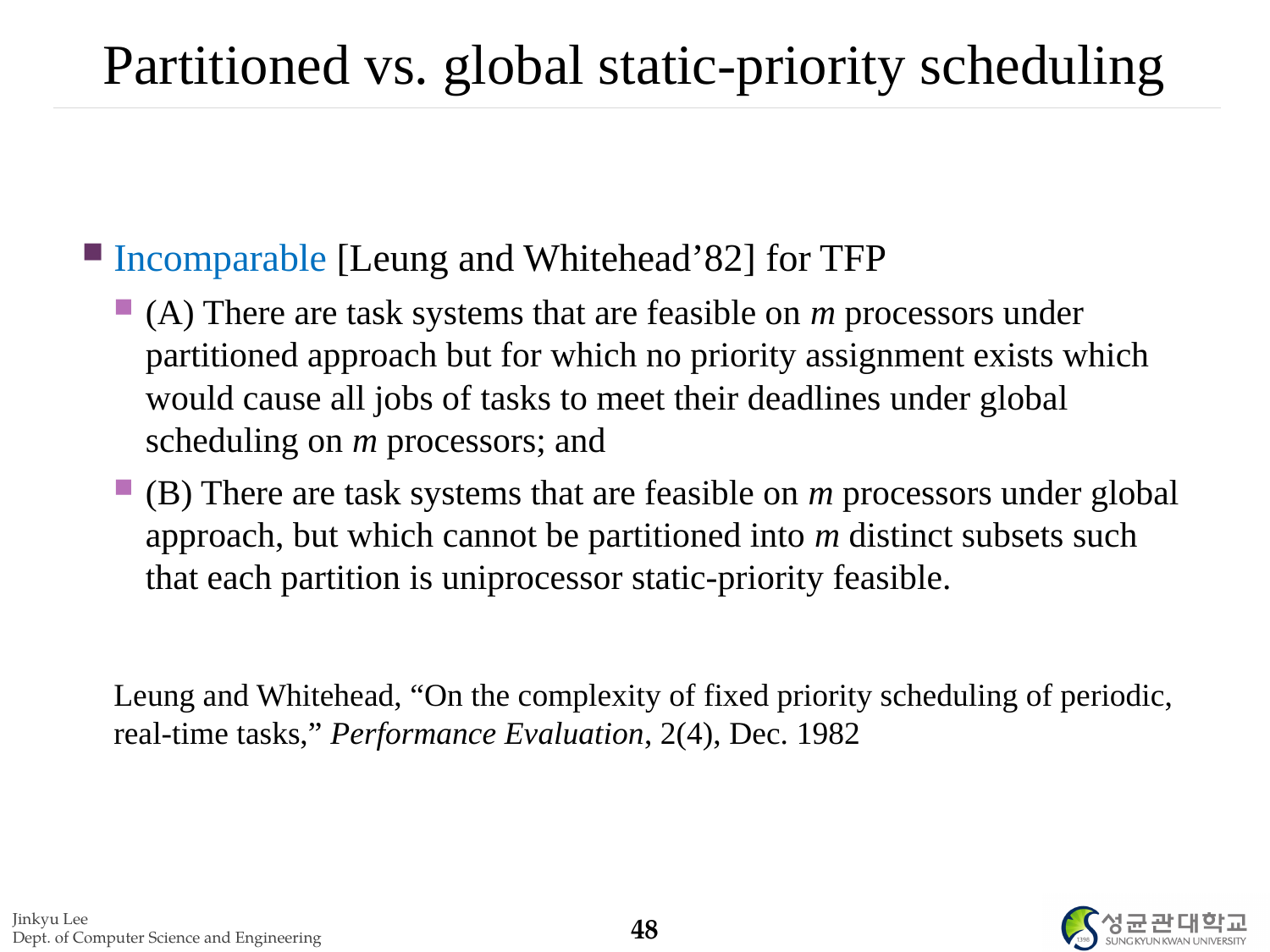

# Partitioned vs. global static-priority scheduling
Incomparable [Leung and Whitehead’82] for TFP
(A) There are task systems that are feasible on m processors under partitioned approach but for which no priority assignment exists which would cause all jobs of tasks to meet their deadlines under global scheduling on m processors; and
(B) There are task systems that are feasible on m processors under global approach, but which cannot be partitioned into m distinct subsets such that each partition is uniprocessor static-priority feasible.

Leung and Whitehead, “On the complexity of fixed priority scheduling of periodic, real-time tasks,” Performance Evaluation, 2(4), Dec. 1982